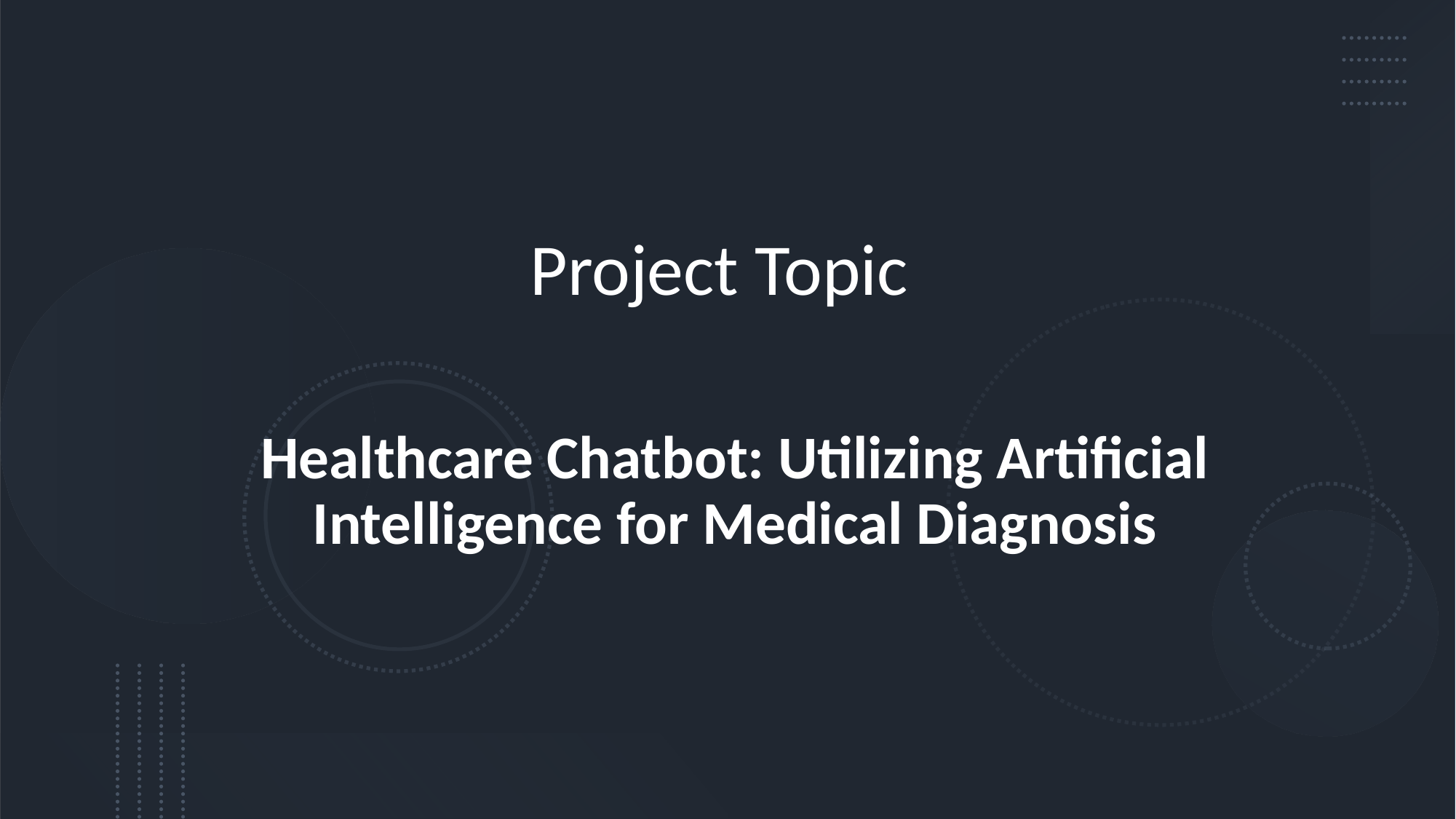

# Project Topic

Healthcare Chatbot: Utilizing Artificial Intelligence for Medical Diagnosis